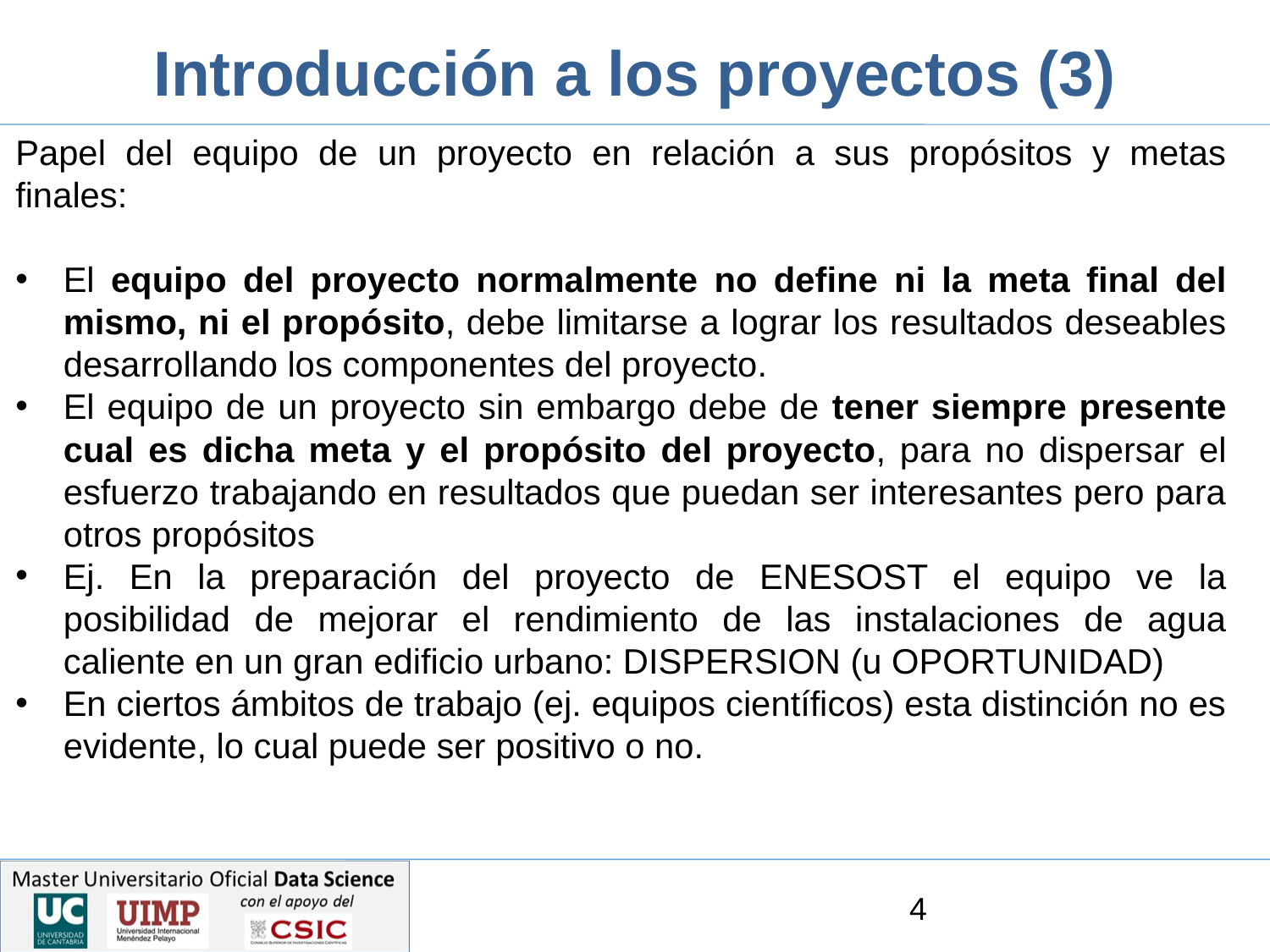

Introducción a los proyectos (3)
Papel del equipo de un proyecto en relación a sus propósitos y metas finales:

El equipo del proyecto normalmente no define ni la meta final del mismo, ni el propósito, debe limitarse a lograr los resultados deseables desarrollando los componentes del proyecto.
El equipo de un proyecto sin embargo debe de tener siempre presente cual es dicha meta y el propósito del proyecto, para no dispersar el esfuerzo trabajando en resultados que puedan ser interesantes pero para otros propósitos
Ej. En la preparación del proyecto de ENESOST el equipo ve la posibilidad de mejorar el rendimiento de las instalaciones de agua caliente en un gran edificio urbano: DISPERSION (u OPORTUNIDAD)
En ciertos ámbitos de trabajo (ej. equipos científicos) esta distinción no es evidente, lo cual puede ser positivo o no.
4